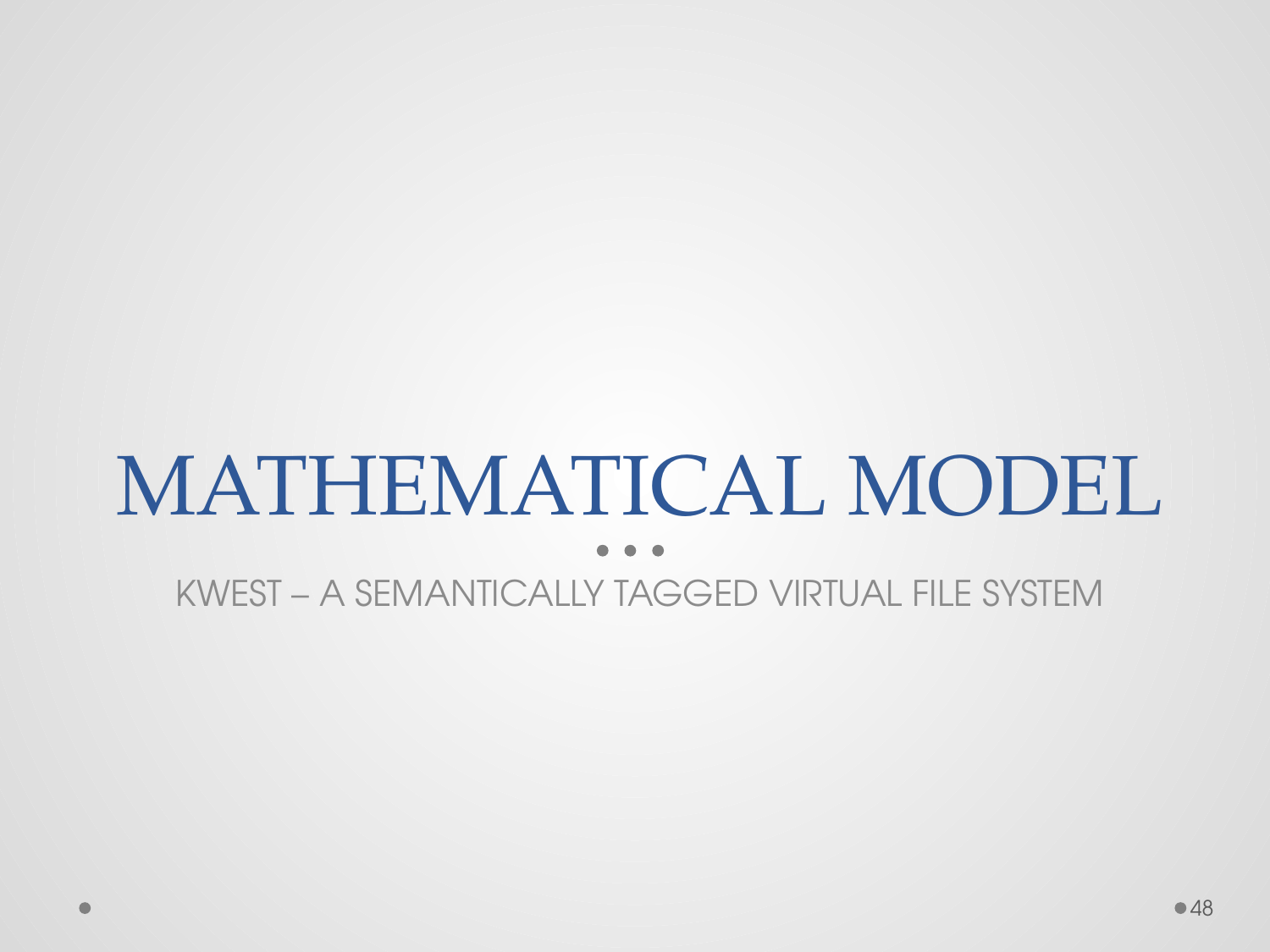

# MATHEMATICAL MODEL
KWEST – A SEMANTICALLY TAGGED VIRTUAL FILE SYSTEM
48